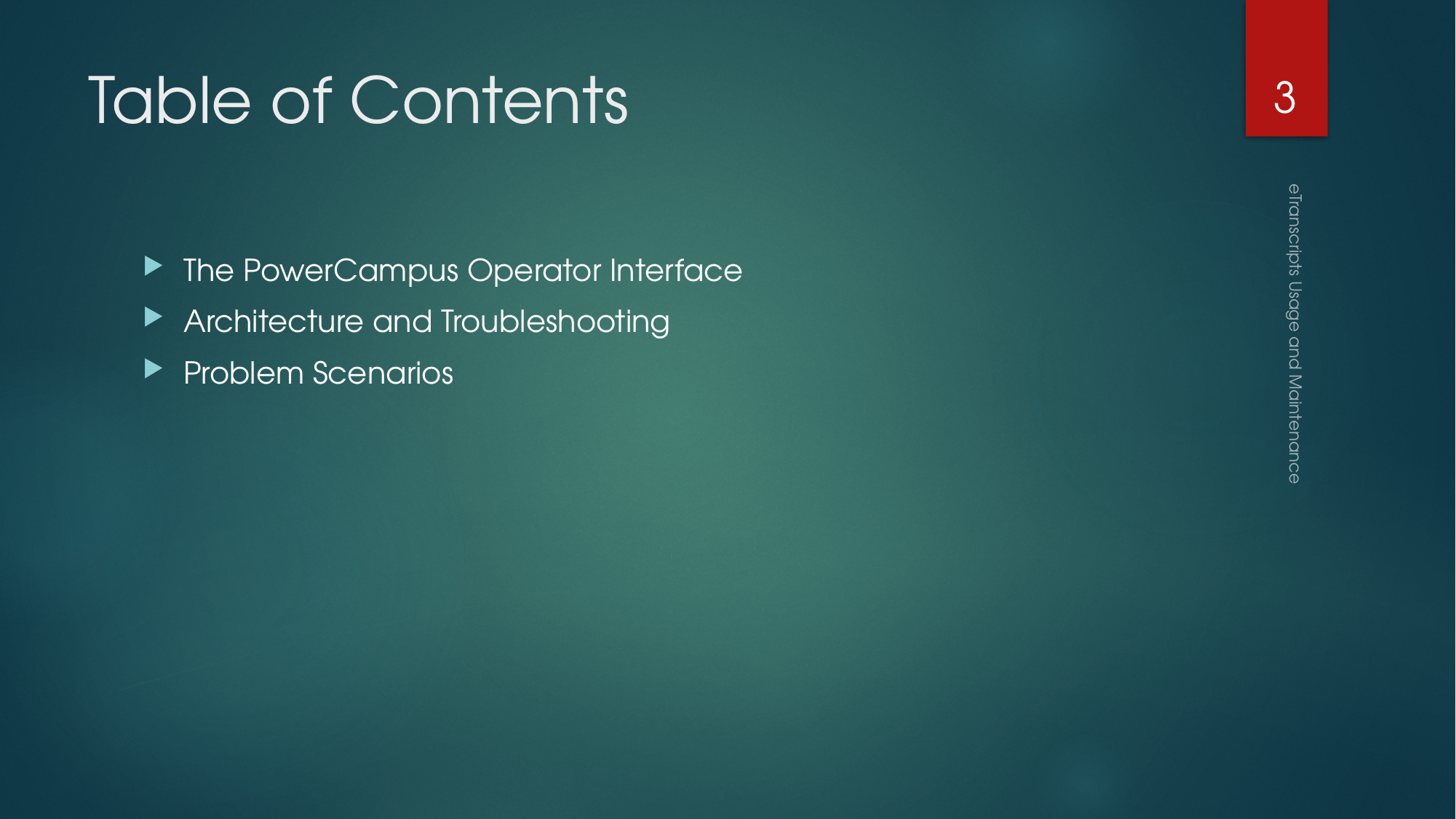

3
# Table of Contents
The PowerCampus Operator Interface
Architecture and Troubleshooting
Problem Scenarios

eTranscripts Usage and Maintenance